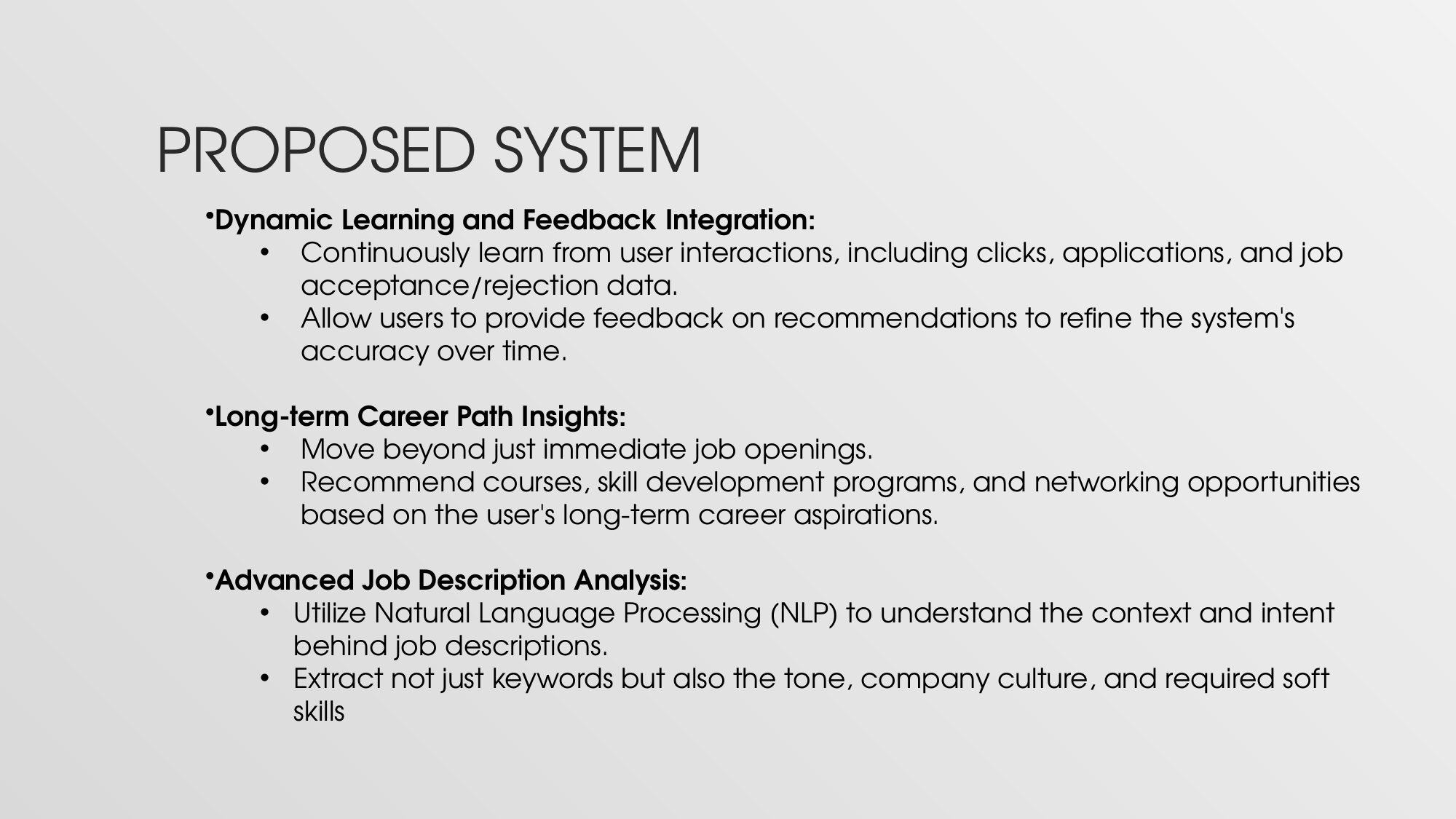

# PROPOSED SYSTEM
Dynamic Learning and Feedback Integration:
Continuously learn from user interactions, including clicks, applications, and job acceptance/rejection data.
Allow users to provide feedback on recommendations to refine the system's accuracy over time.

Long-term Career Path Insights:
Move beyond just immediate job openings.
Recommend courses, skill development programs, and networking opportunities based on the user's long-term career aspirations.

Advanced Job Description Analysis:
Utilize Natural Language Processing (NLP) to understand the context and intent behind job descriptions.
Extract not just keywords but also the tone, company culture, and required soft skills